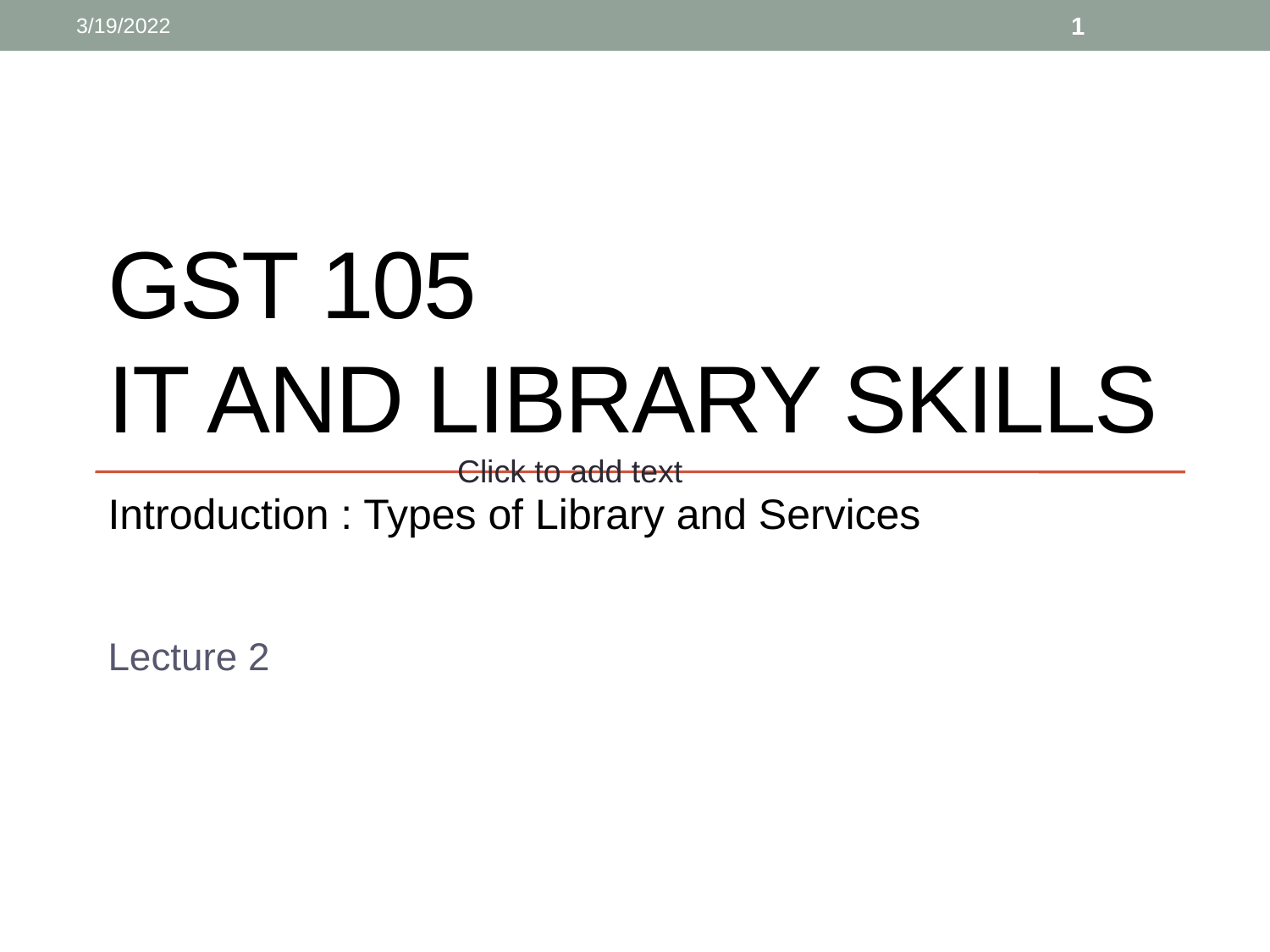

3/19/2022
1
# GST 105 IT and Library Skills
Click to add text
Introduction : Types of Library and Services

Lecture 2